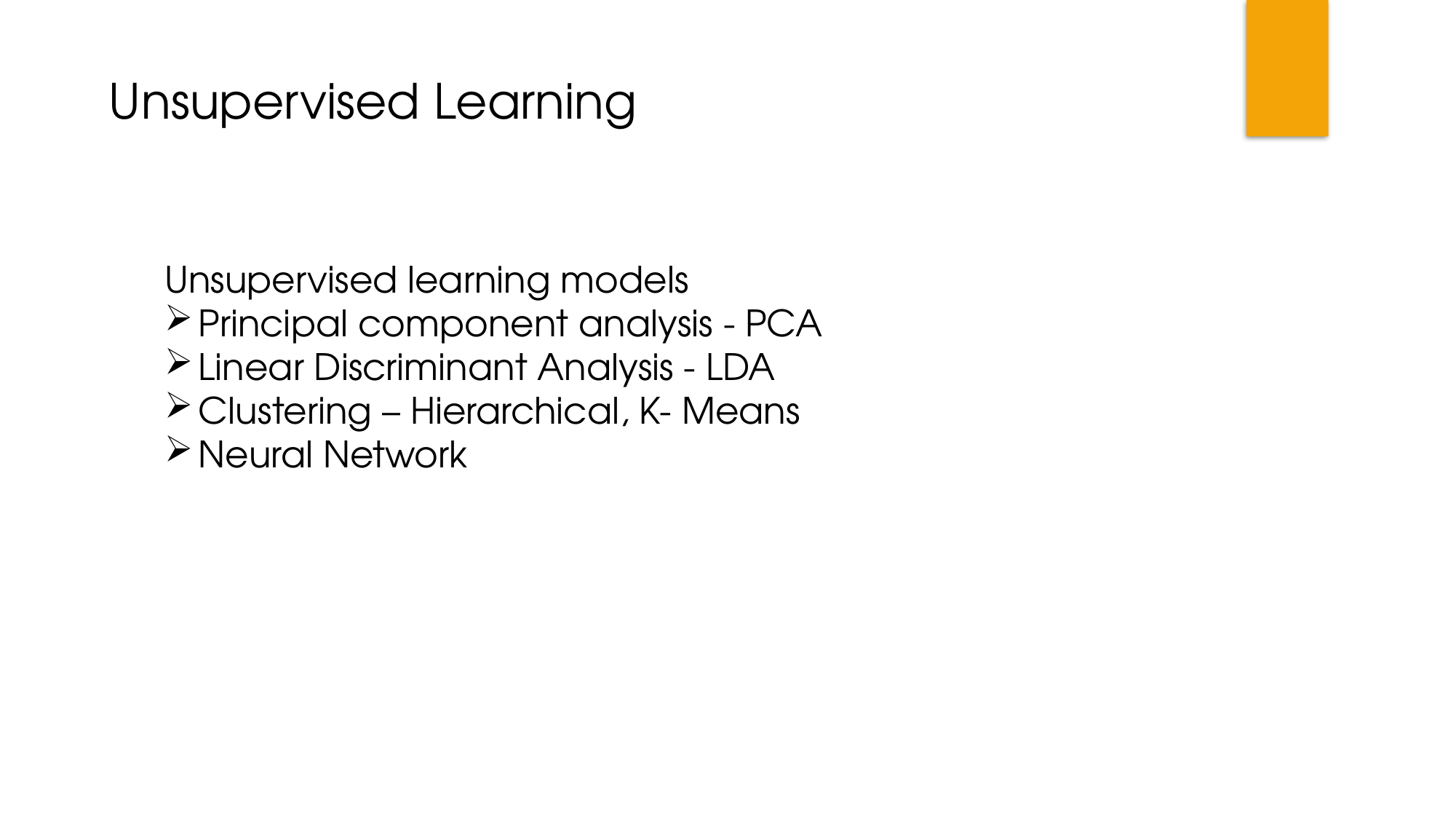

Unsupervised Learning
Unsupervised learning models
Principal component analysis - PCA
Linear Discriminant Analysis - LDA
Clustering – Hierarchical, K- Means
Neural Network